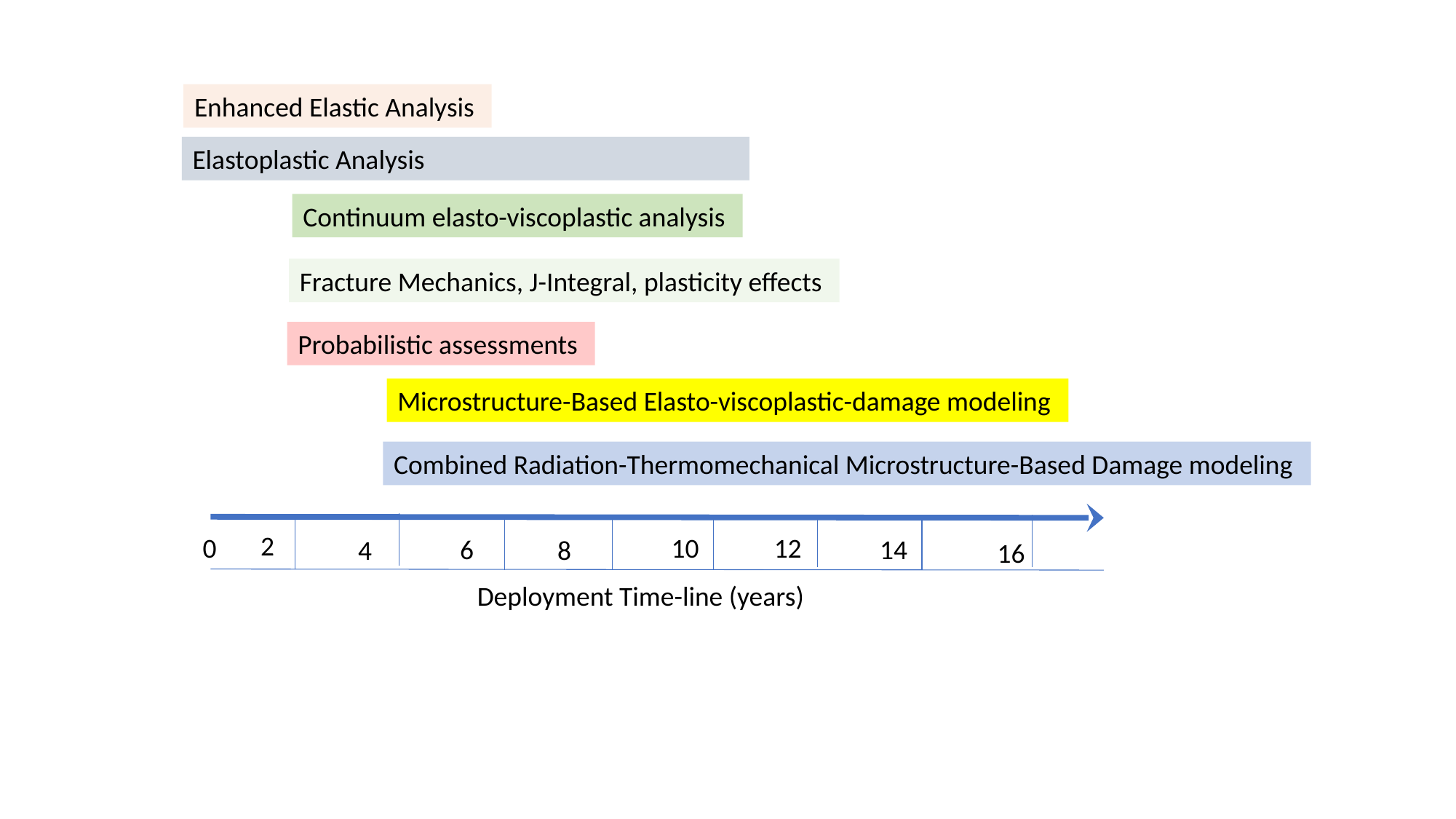

Enhanced Elastic Analysis
Elastoplastic Analysis
Continuum elasto-viscoplastic analysis
Fracture Mechanics, J-Integral, plasticity effects
Probabilistic assessments
Microstructure-Based Elasto-viscoplastic-damage modeling
Combined Radiation-Thermomechanical Microstructure-Based Damage modeling
2
10
12
0
6
14
4
8
16
Deployment Time-line (years)